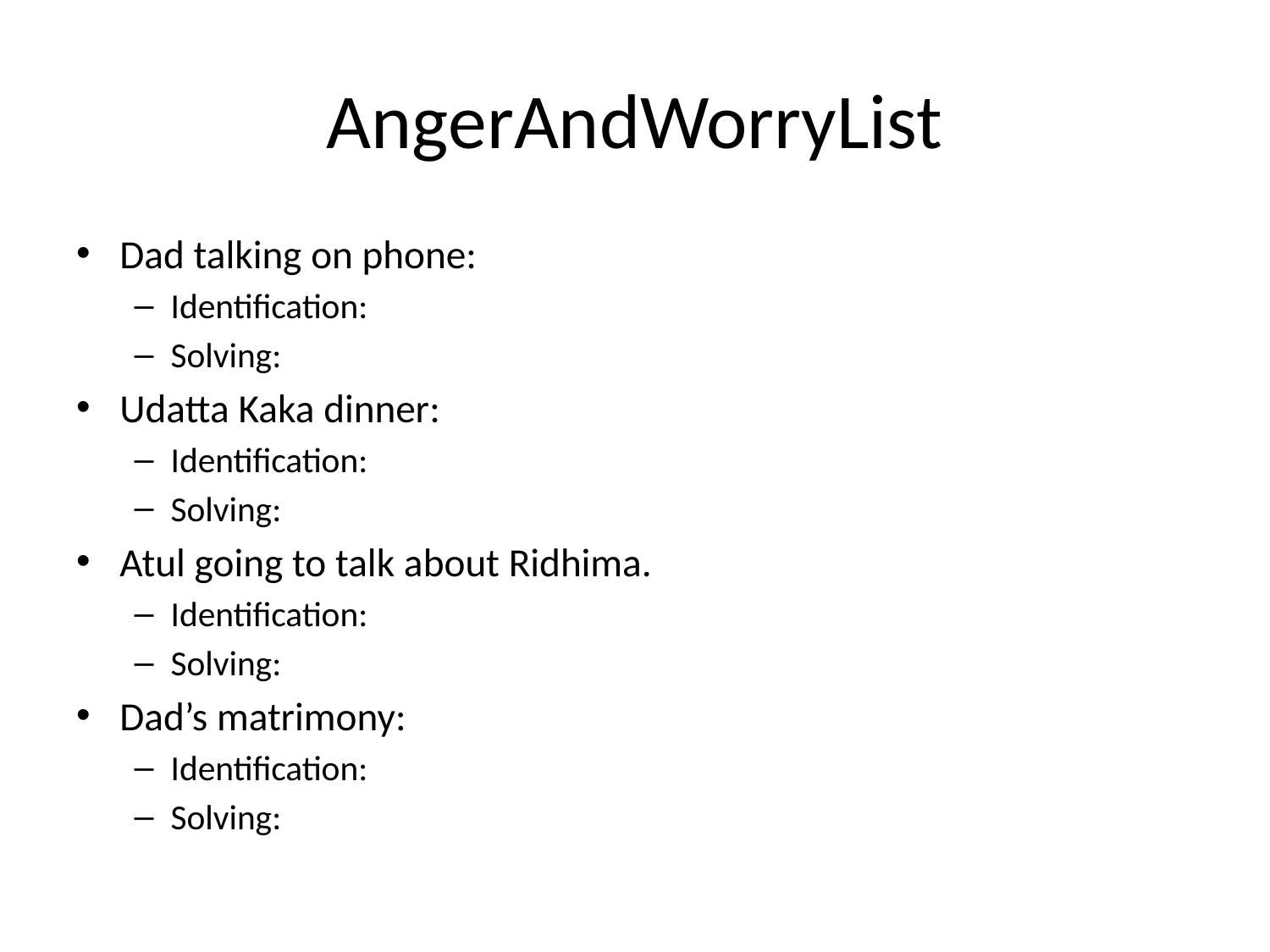

# AngerAndWorryList
Dad talking on phone:
Identification:
Solving:
Udatta Kaka dinner:
Identification:
Solving:
Atul going to talk about Ridhima.
Identification:
Solving:
Dad’s matrimony:
Identification:
Solving: